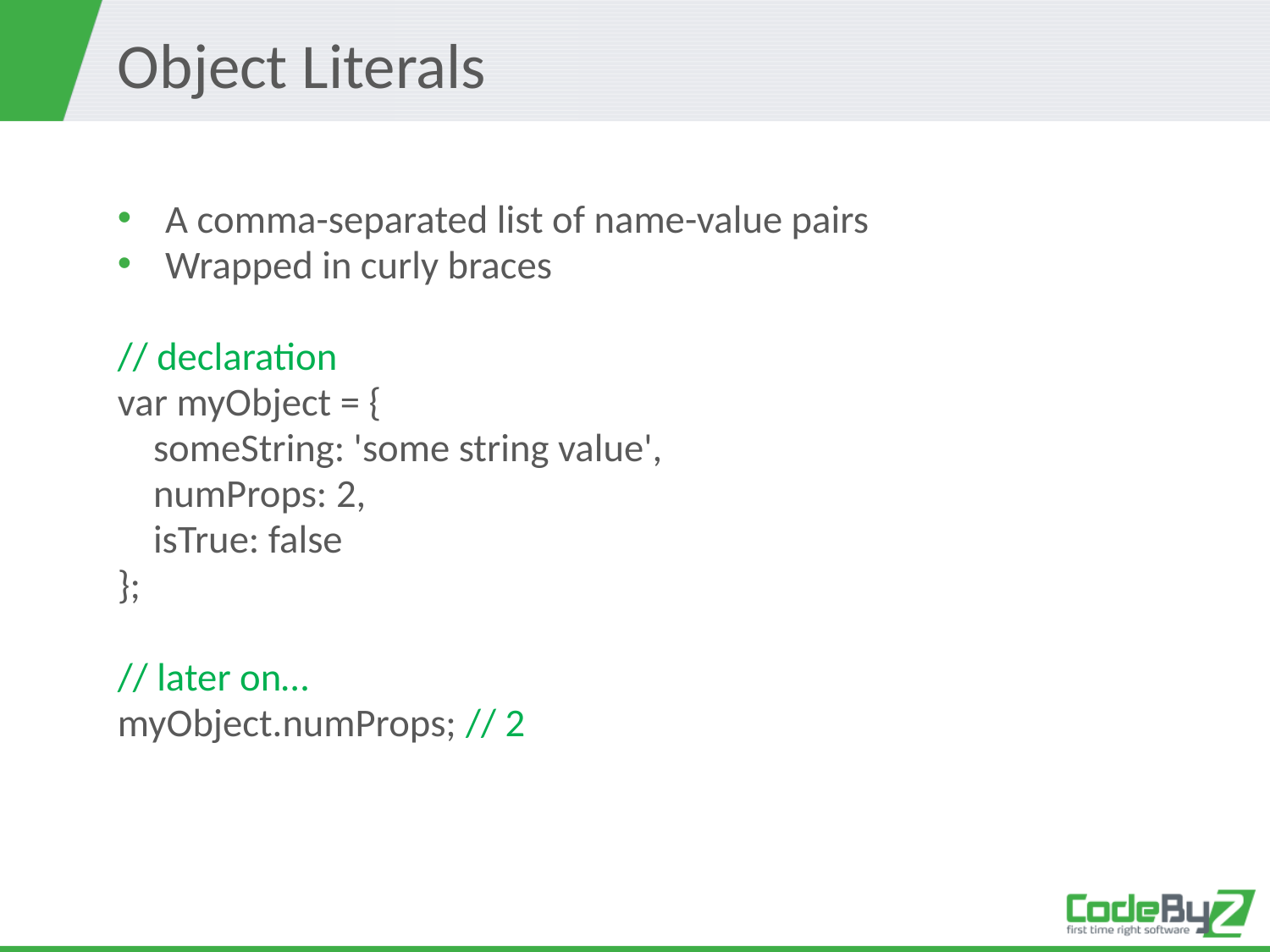

# Object Literals
A comma-separated list of name-value pairs
Wrapped in curly braces

// declaration
var myObject = {
    someString: 'some string value',
    numProps: 2,
    isTrue: false
};

// later on…
myObject.numProps; // 2